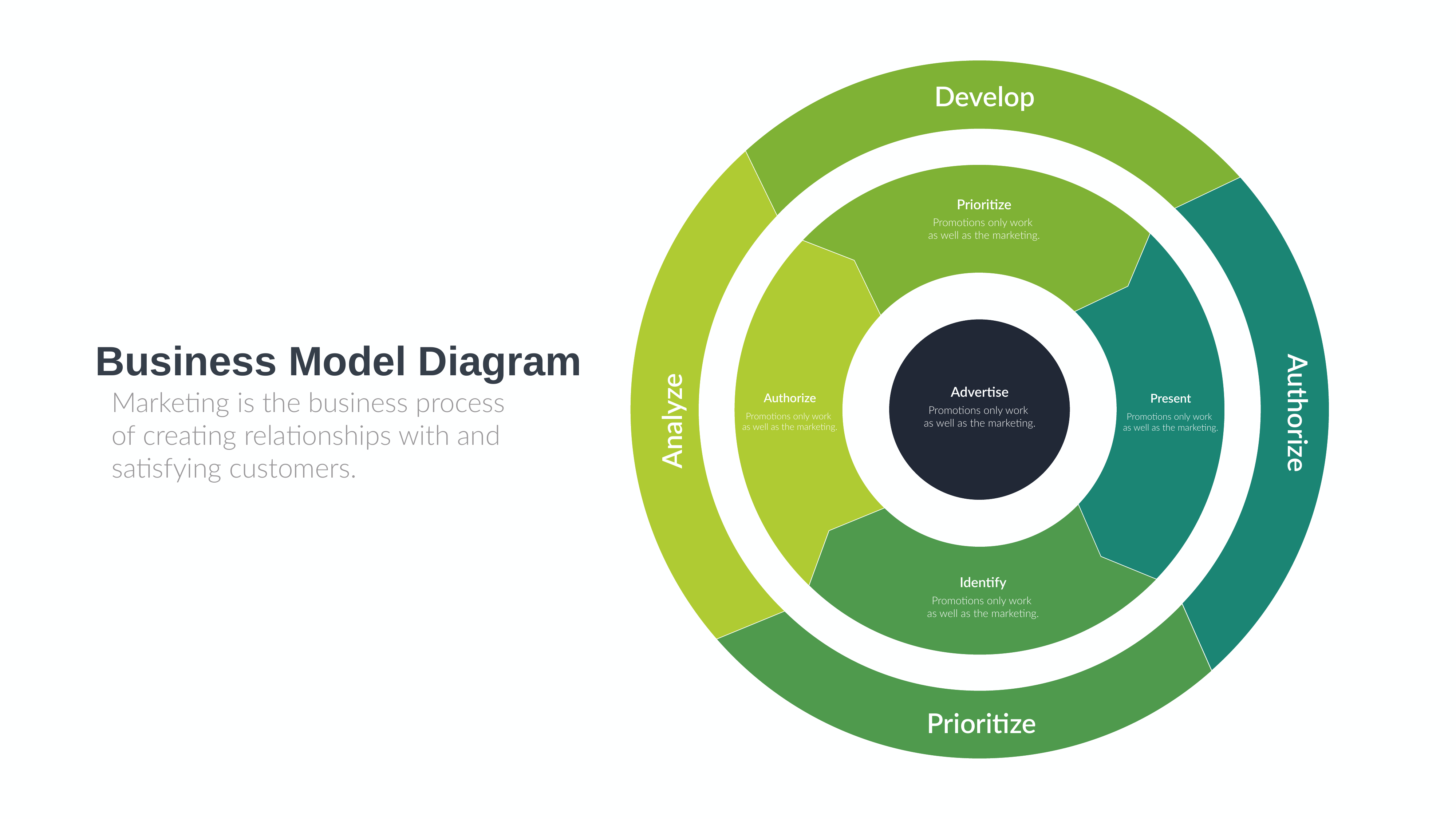

Develop

Prioritize
Promotions only work
as well as the marketing.

Business Model Diagram
Marketing is the business process
of creating relationships with and satisfying customers.
Advertise
Promotions only work
as well as the marketing.
Authorize
Promotions only work
as well as the marketing.
Present
Promotions only work
as well as the marketing.
Authorize
Analyze

Identify
Promotions only work
as well as the marketing.

Prioritize